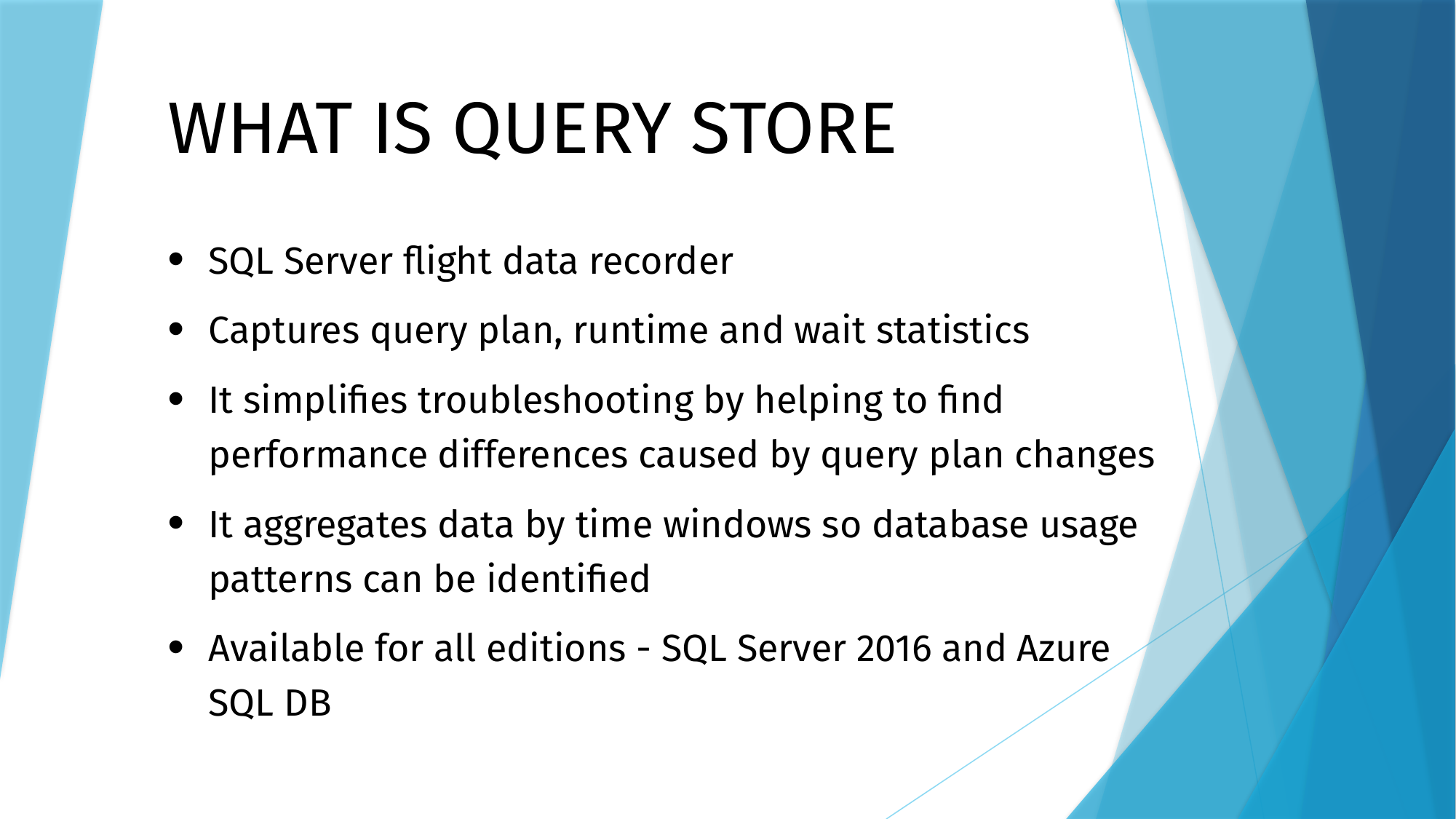

What is query store
SQL Server flight data recorder
Captures query plan, runtime and wait statistics
It simplifies troubleshooting by helping to find performance differences caused by query plan changes
It aggregates data by time windows so database usage patterns can be identified
Available for all editions - SQL Server 2016 and Azure SQL DB